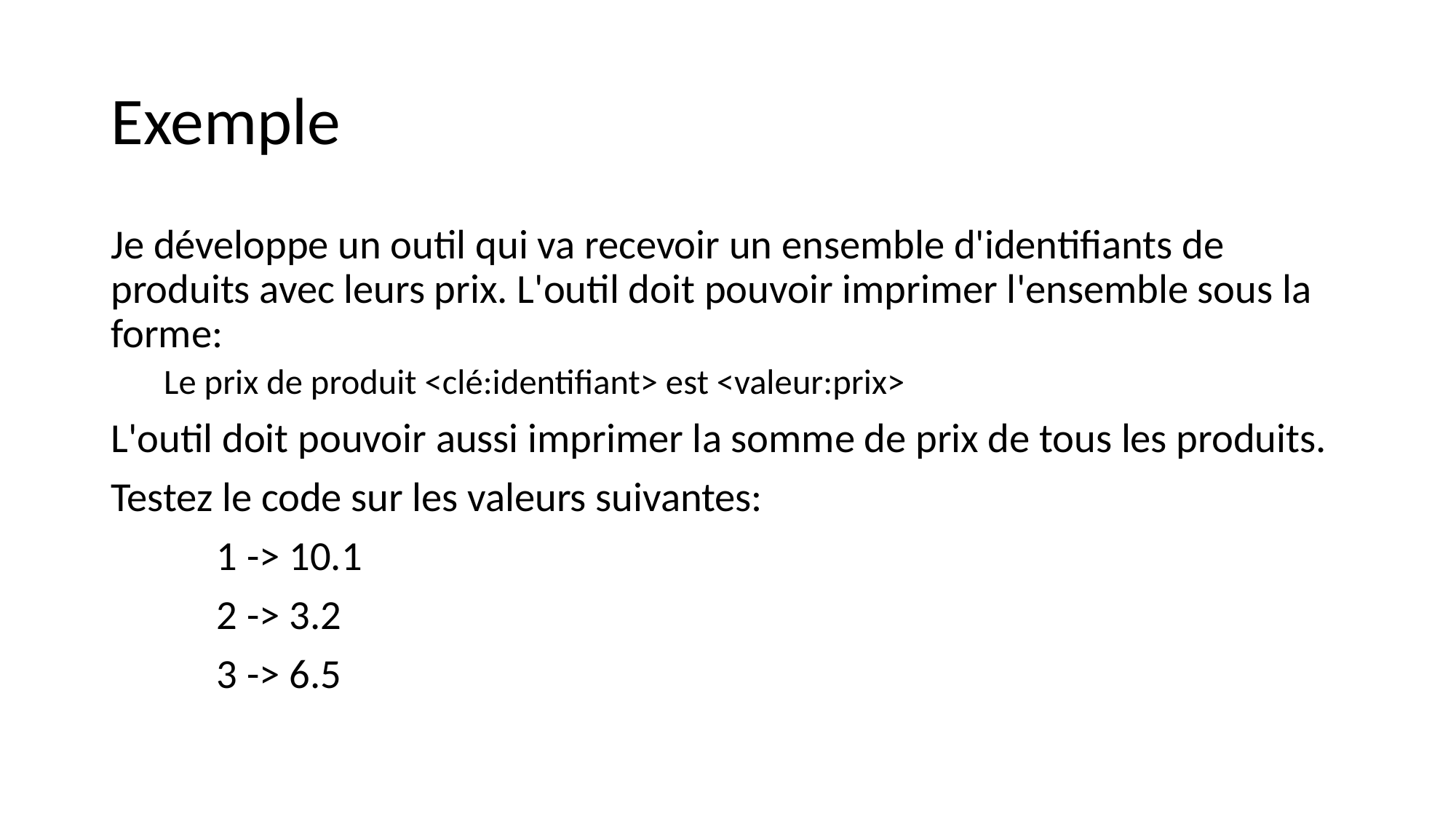

# Exemple
Je développe un outil qui va recevoir un ensemble d'identifiants de produits avec leurs prix. L'outil doit pouvoir imprimer l'ensemble sous la forme:
Le prix de produit <clé:identifiant> est <valeur:prix>
L'outil doit pouvoir aussi imprimer la somme de prix de tous les produits.
Testez le code sur les valeurs suivantes:
	1 -> 10.1
	2 -> 3.2
	3 -> 6.5